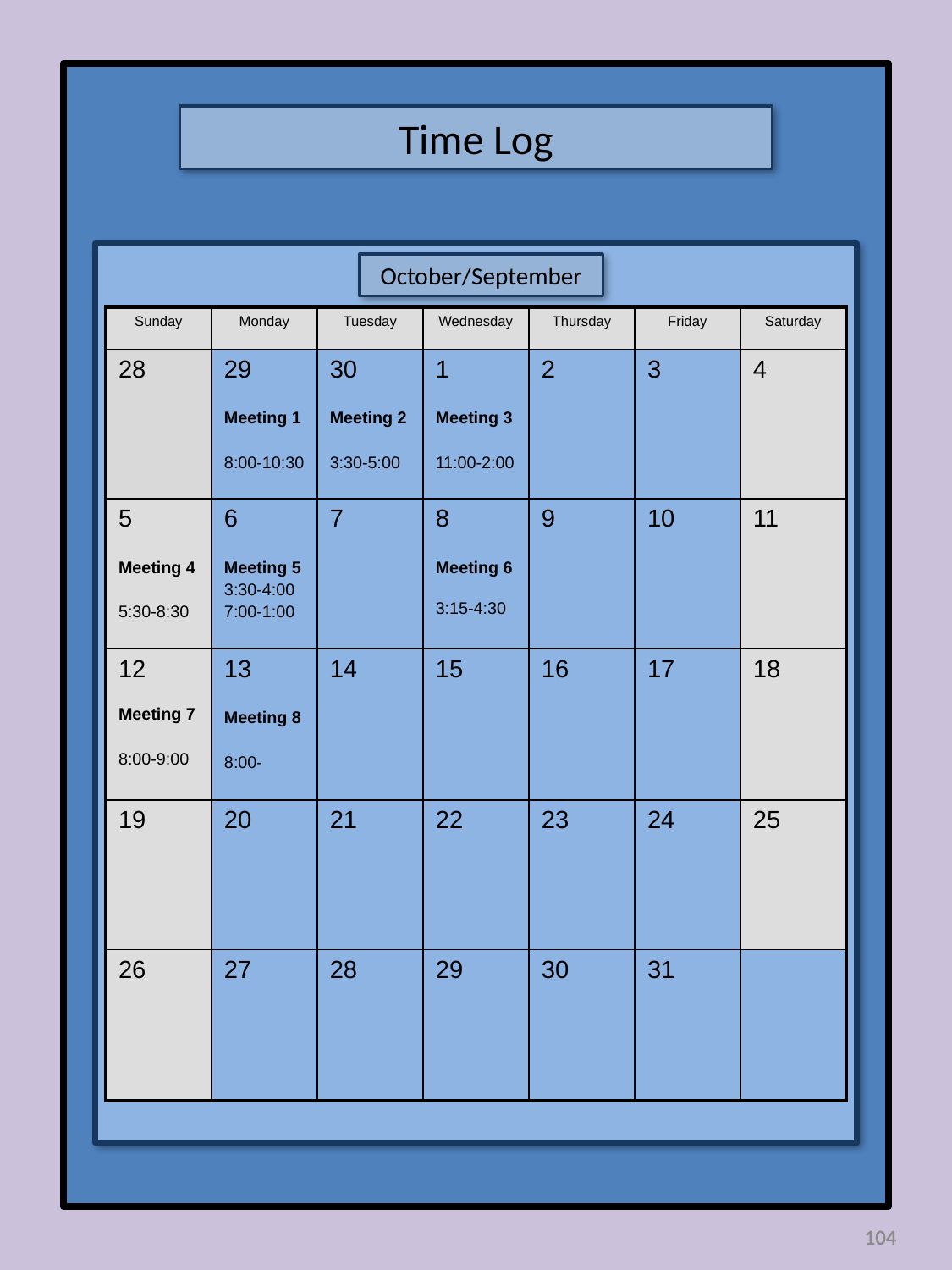

Time Log

October/September
| Sunday | Monday | Tuesday | Wednesday | Thursday | Friday | Saturday |
| --- | --- | --- | --- | --- | --- | --- |
| 28 | 29 Meeting 1 8:00-10:30 | 30 Meeting 2 3:30-5:00 | 1 Meeting 3 11:00-2:00 | 2 | 3 | 4 |
| 5 Meeting 4 5:30-8:30 | 6 Meeting 5 3:30-4:00 7:00-1:00 | 7 | 8 Meeting 6 3:15-4:30 | 9 | 10 | 11 |
| 12 Meeting 7 8:00-9:00 | 13 Meeting 8 8:00- | 14 | 15 | 16 | 17 | 18 |
| 19 | 20 | 21 | 22 | 23 | 24 | 25 |
| 26 | 27 | 28 | 29 | 30 | 31 |  |
104